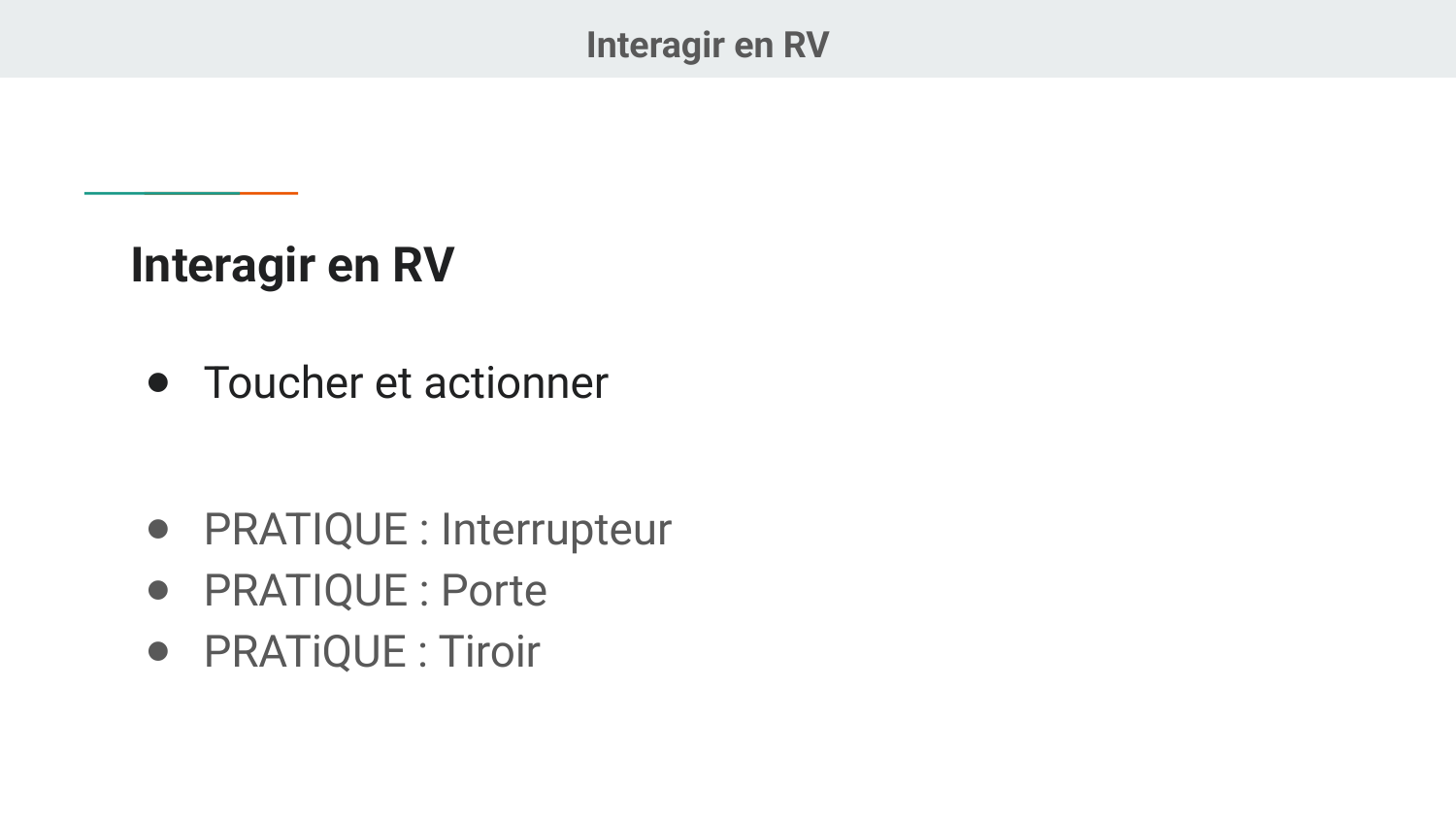

Interagir en RV
# Interagir en RV
Toucher et actionner

PRATIQUE : Interrupteur
PRATIQUE : Porte
PRATiQUE : Tiroir